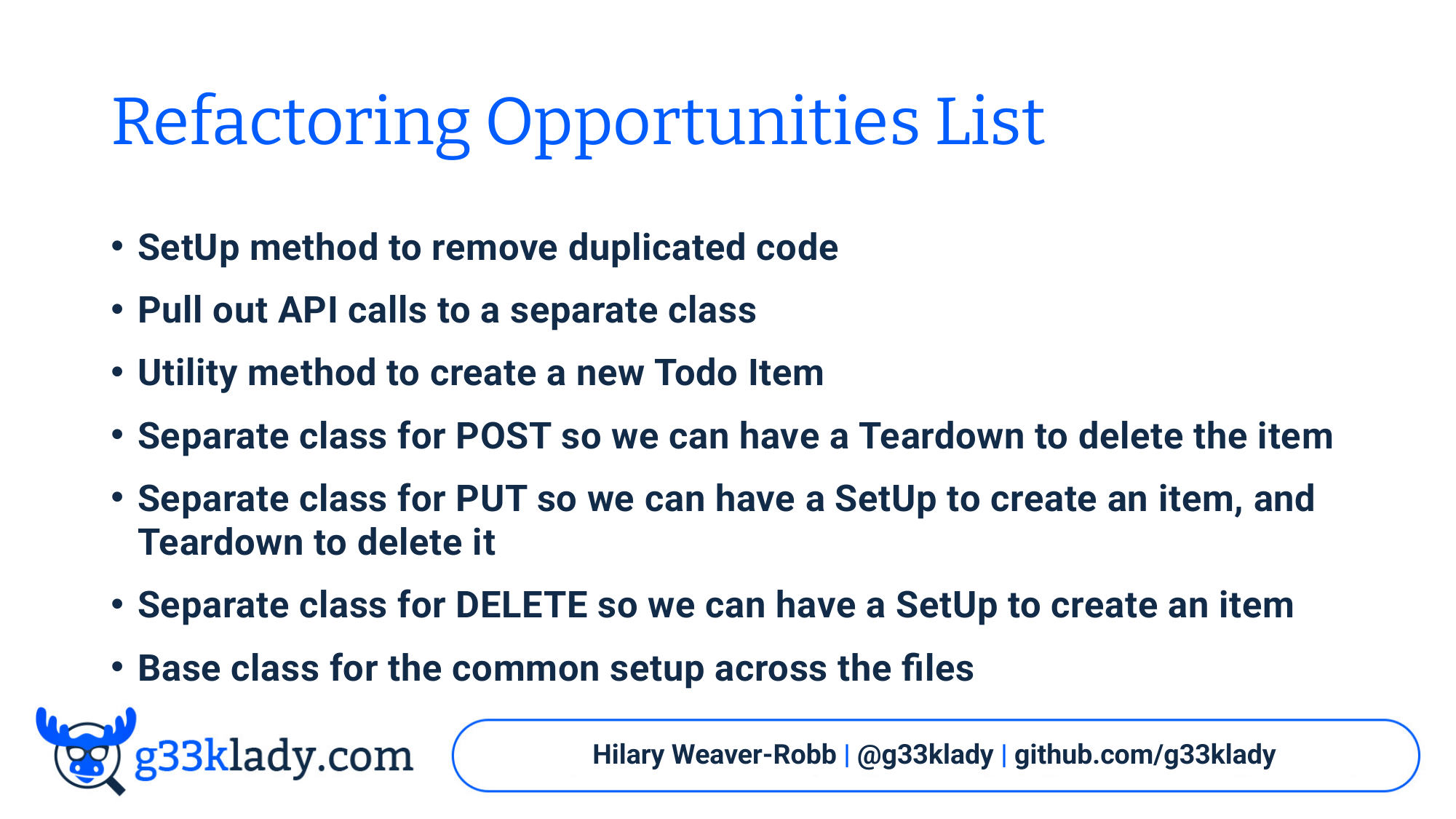

# Refactoring Opportunities List
SetUp method to remove duplicated code
Pull out API calls to a separate class
Utility method to create a new Todo Item
Separate class for POST so we can have a Teardown to delete the item
Separate class for PUT so we can have a SetUp to create an item, and Teardown to delete it
Separate class for DELETE so we can have a SetUp to create an item
Base class for the common setup across the files